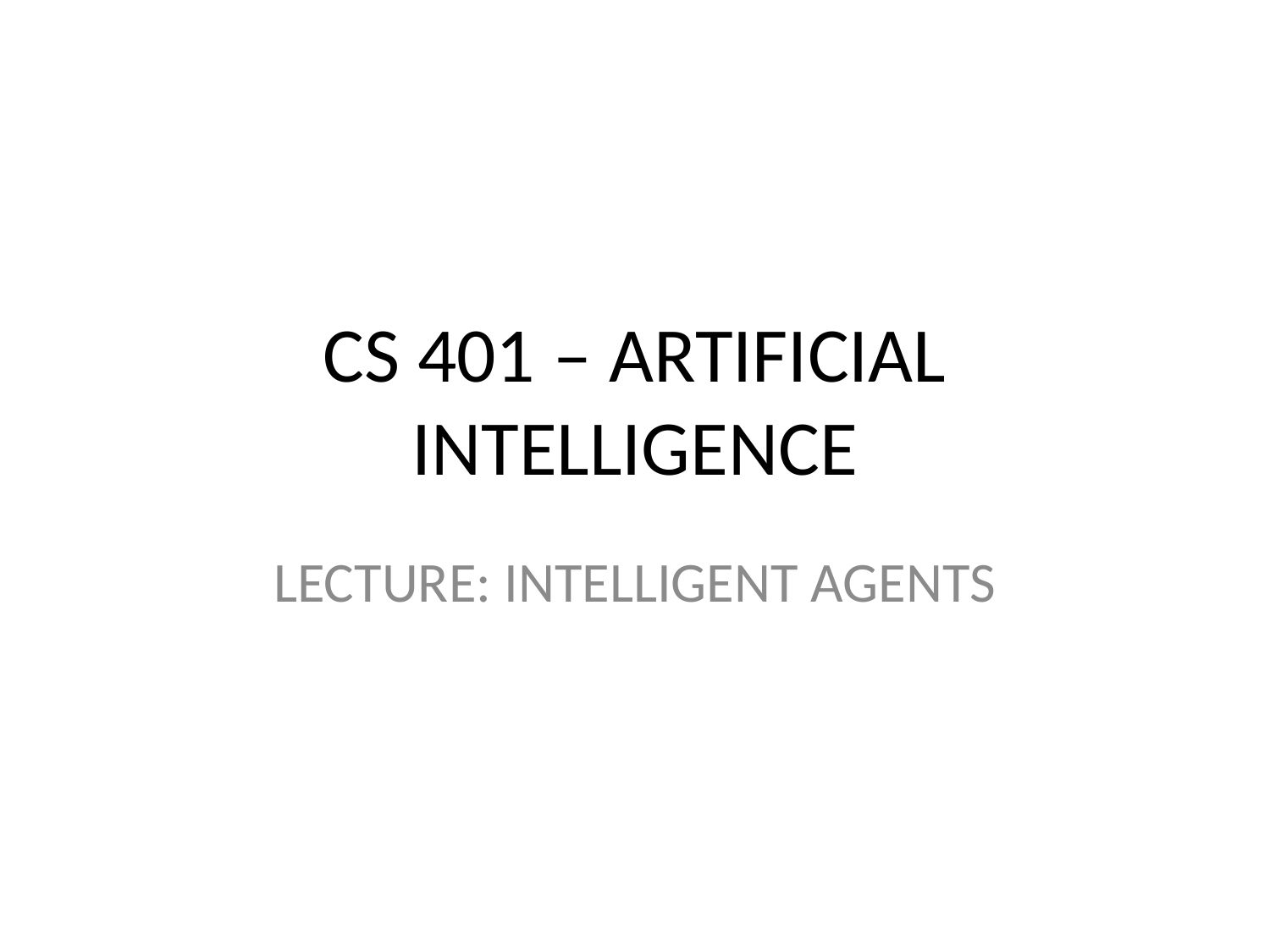

# CS 401 – ARTIFICIAL INTELLIGENCE
LECTURE: INTELLIGENT AGENTS